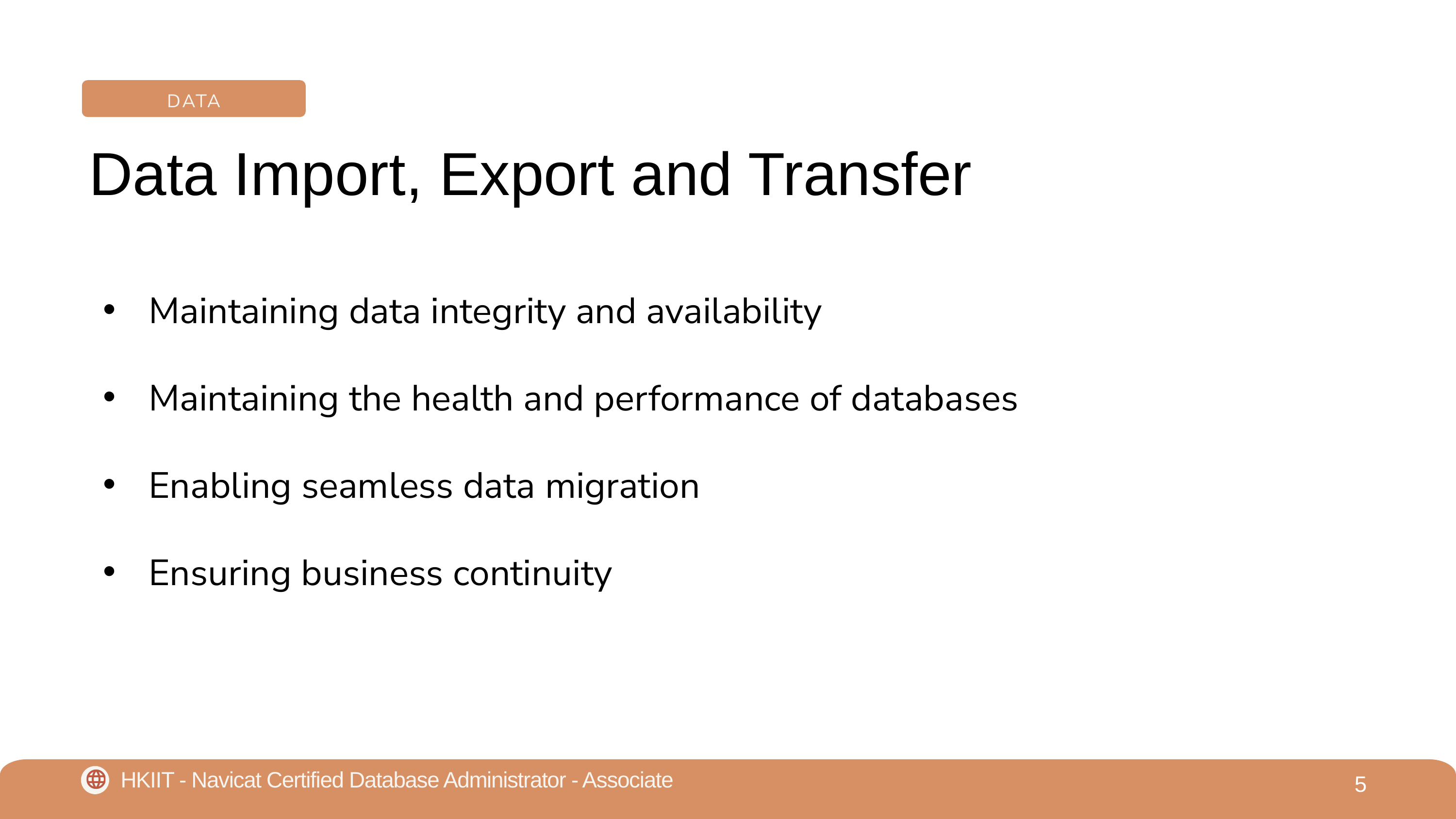

DATA
Data Import, Export and Transfer
Maintaining data integrity and availability
Maintaining the health and performance of databases
Enabling seamless data migration
Ensuring business continuity

5

HKIIT - Navicat Certified Database Administrator - Associate